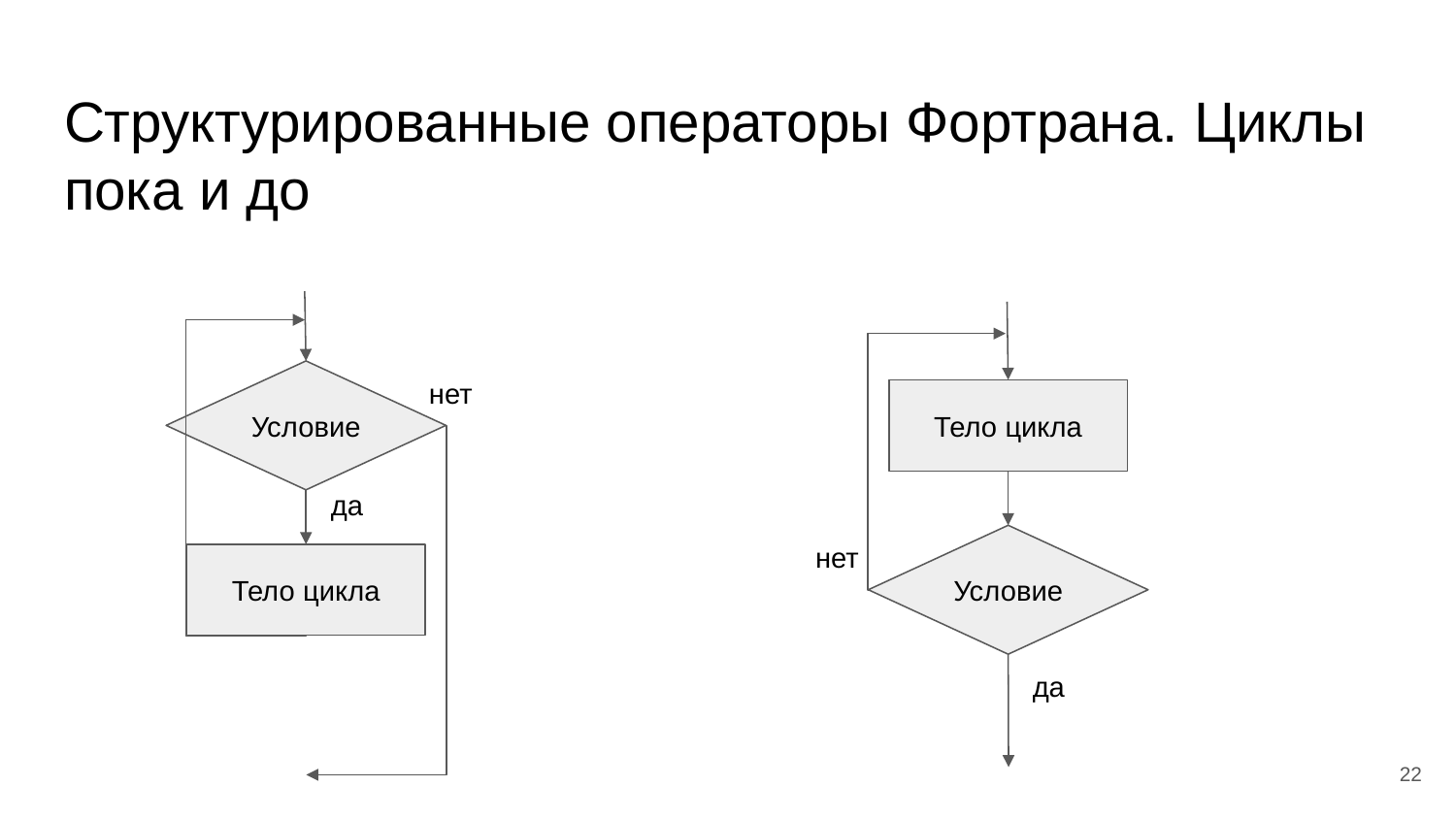

# Структурированные операторы Фортрана. Циклы пока и до
Условие
нет
Тело цикла
да
нет
Условие
Тело цикла
да
22